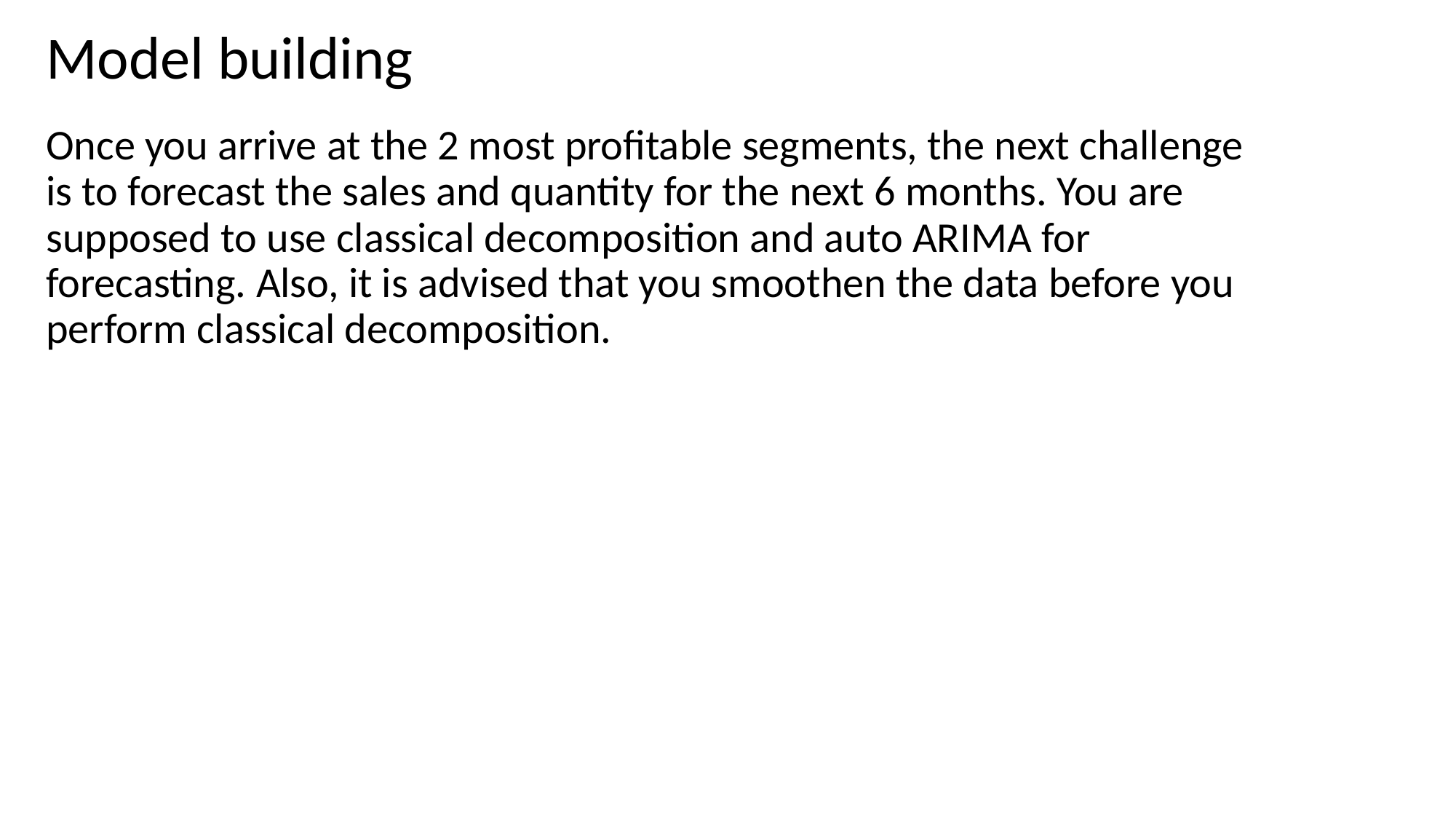

# Model building
Once you arrive at the 2 most profitable segments, the next challenge is to forecast the sales and quantity for the next 6 months. You are supposed to use classical decomposition and auto ARIMA for forecasting. Also, it is advised that you smoothen the data before you perform classical decomposition.